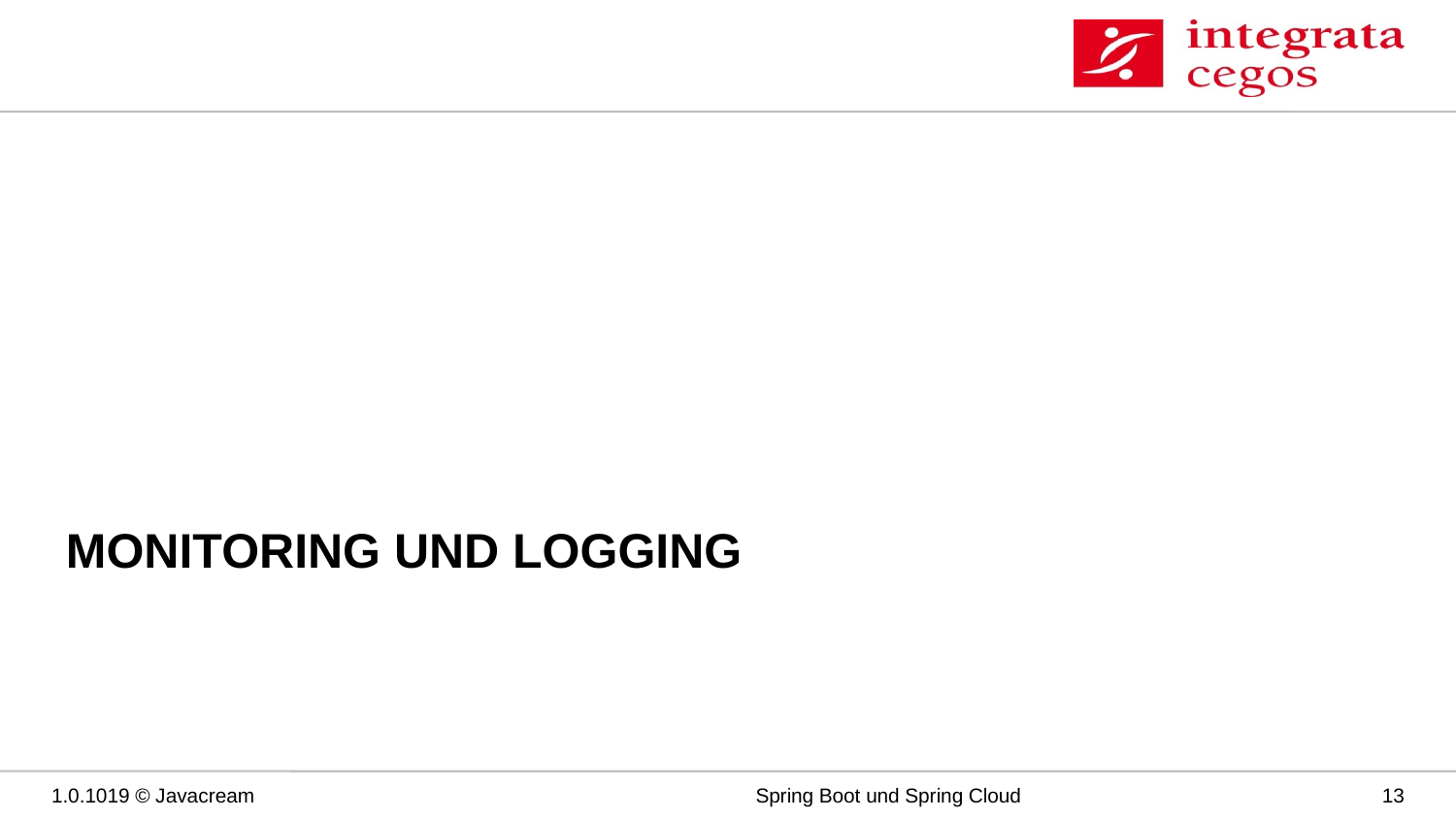

# Monitoring und Logging
1.0.1019 © Javacream
Spring Boot und Spring Cloud
13